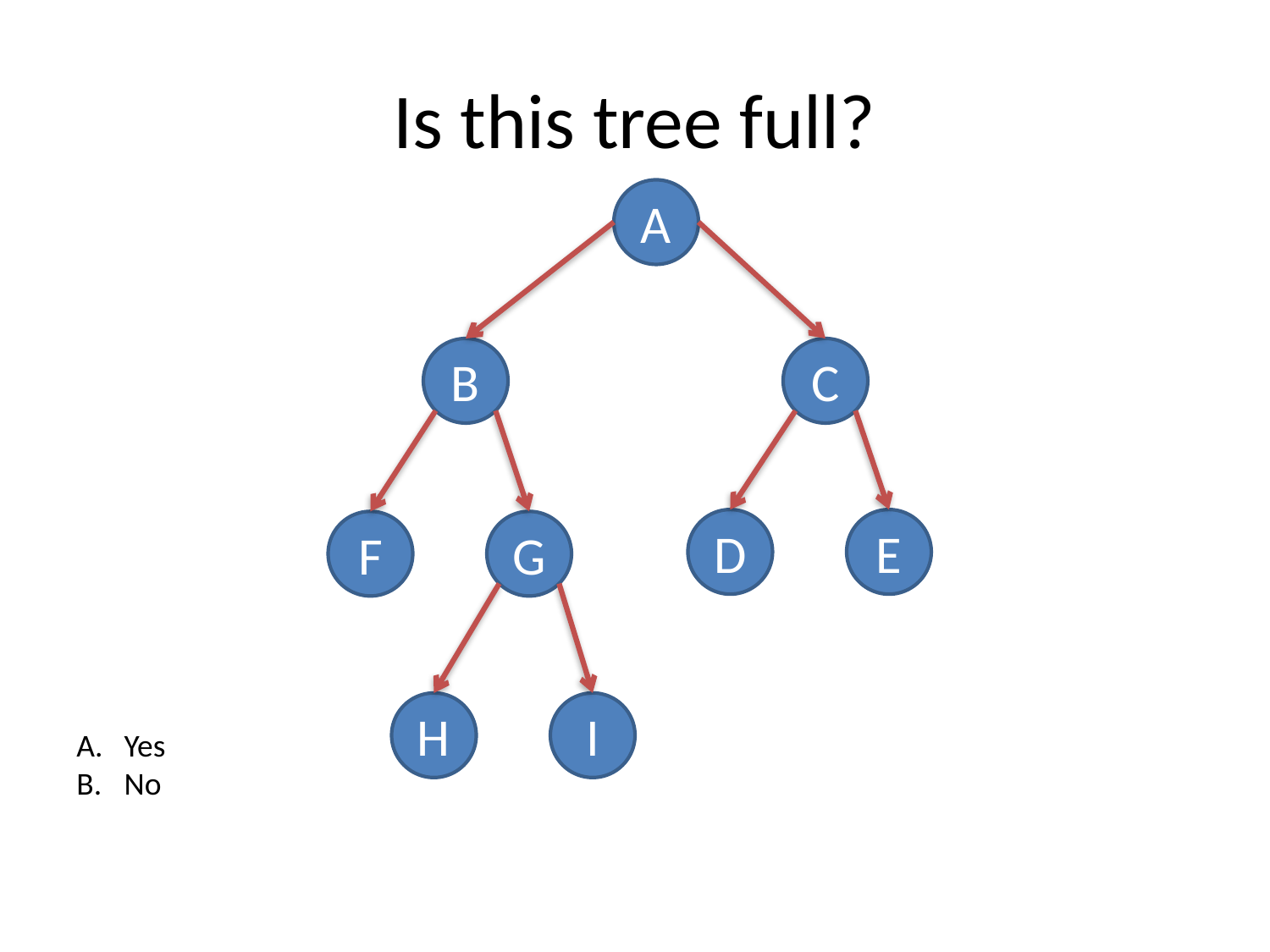

# Is this tree full?
A
B
C
D
E
F
G
H
I
Yes
No